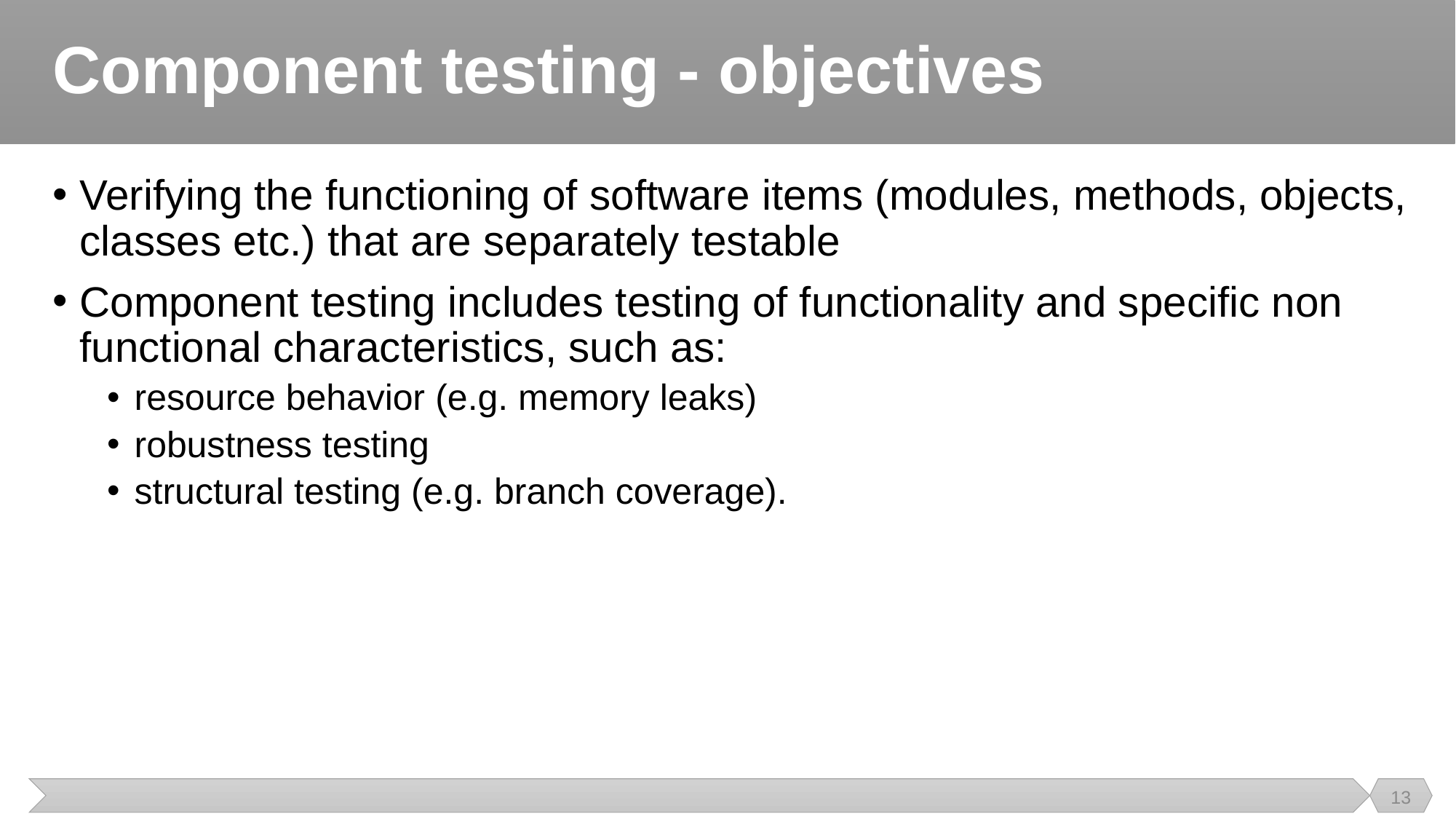

# Component testing - objectives
Verifying the functioning of software items (modules, methods, objects, classes etc.) that are separately testable
Component testing includes testing of functionality and specific non functional characteristics, such as:
resource behavior (e.g. memory leaks)
robustness testing
structural testing (e.g. branch coverage).
13